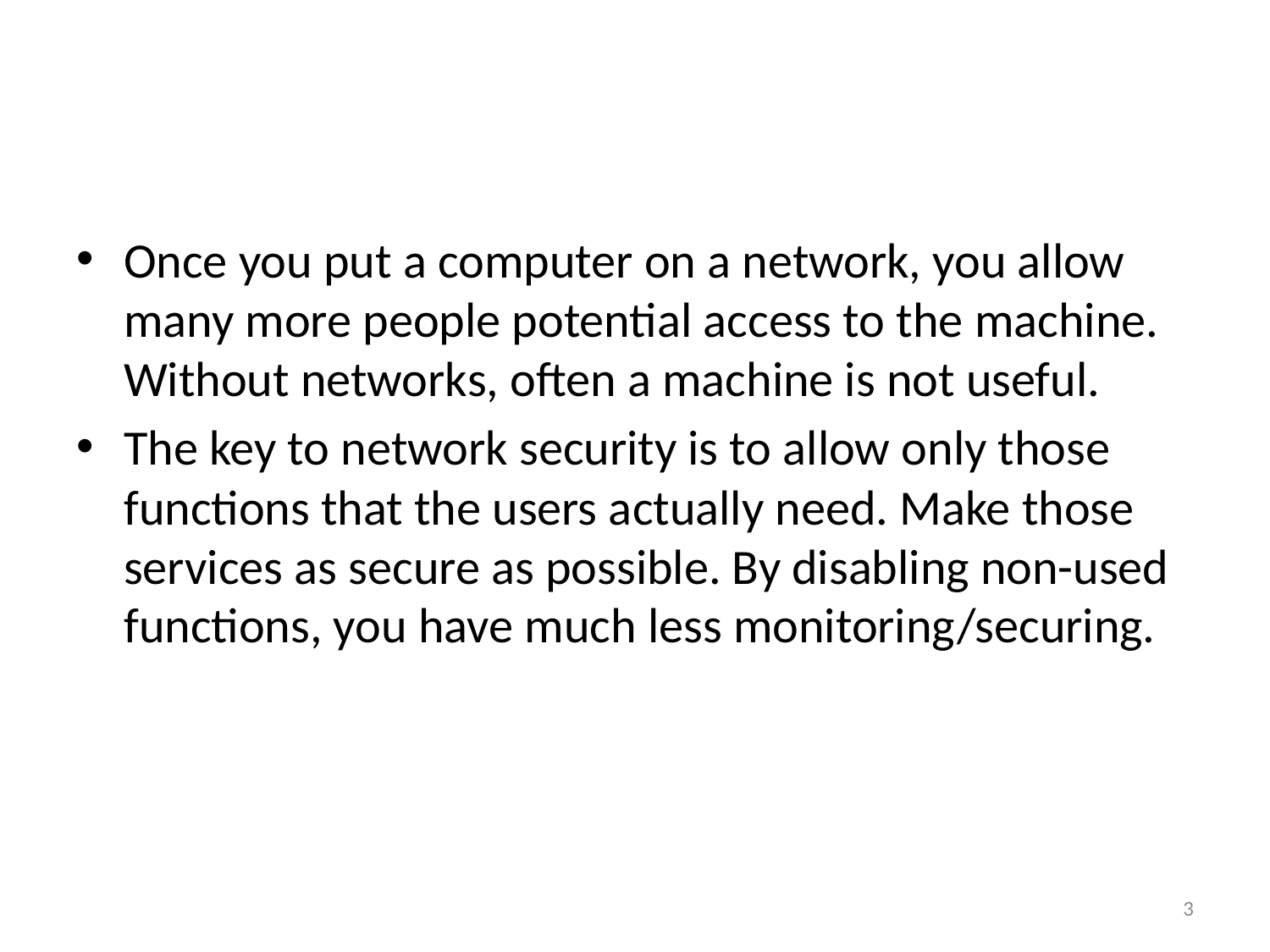

#
Once you put a computer on a network, you allow many more people potential access to the machine. Without networks, often a machine is not useful.
The key to network security is to allow only those functions that the users actually need. Make those services as secure as possible. By disabling non-used functions, you have much less monitoring/securing.
3